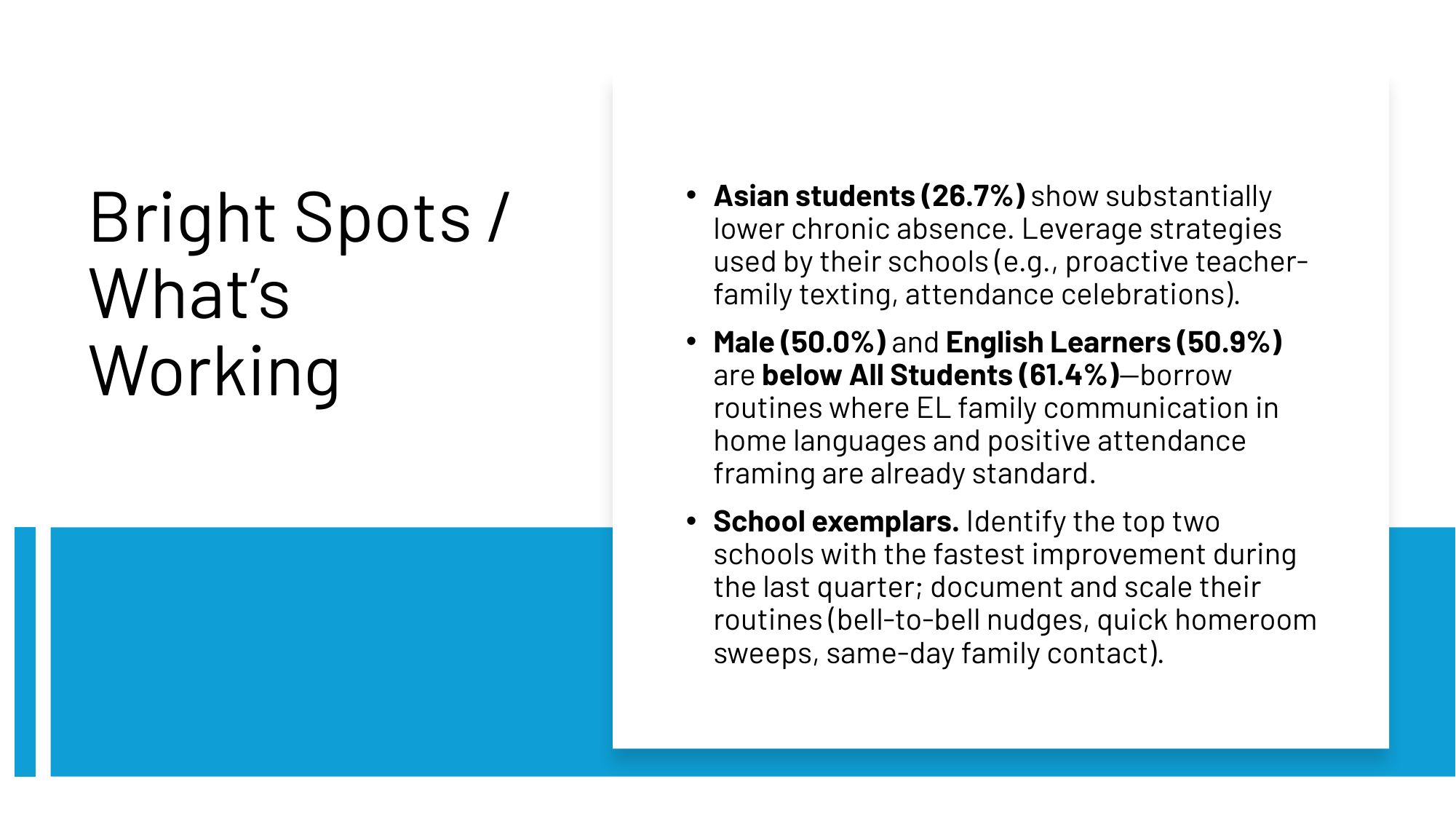

Asian students (26.7%) show substantially lower chronic absence. Leverage strategies used by their schools (e.g., proactive teacher-family texting, attendance celebrations).
Male (50.0%) and English Learners (50.9%) are below All Students (61.4%)—borrow routines where EL family communication in home languages and positive attendance framing are already standard.
School exemplars. Identify the top two schools with the fastest improvement during the last quarter; document and scale their routines (bell-to-bell nudges, quick homeroom sweeps, same-day family contact).
# Bright Spots / What’s Working